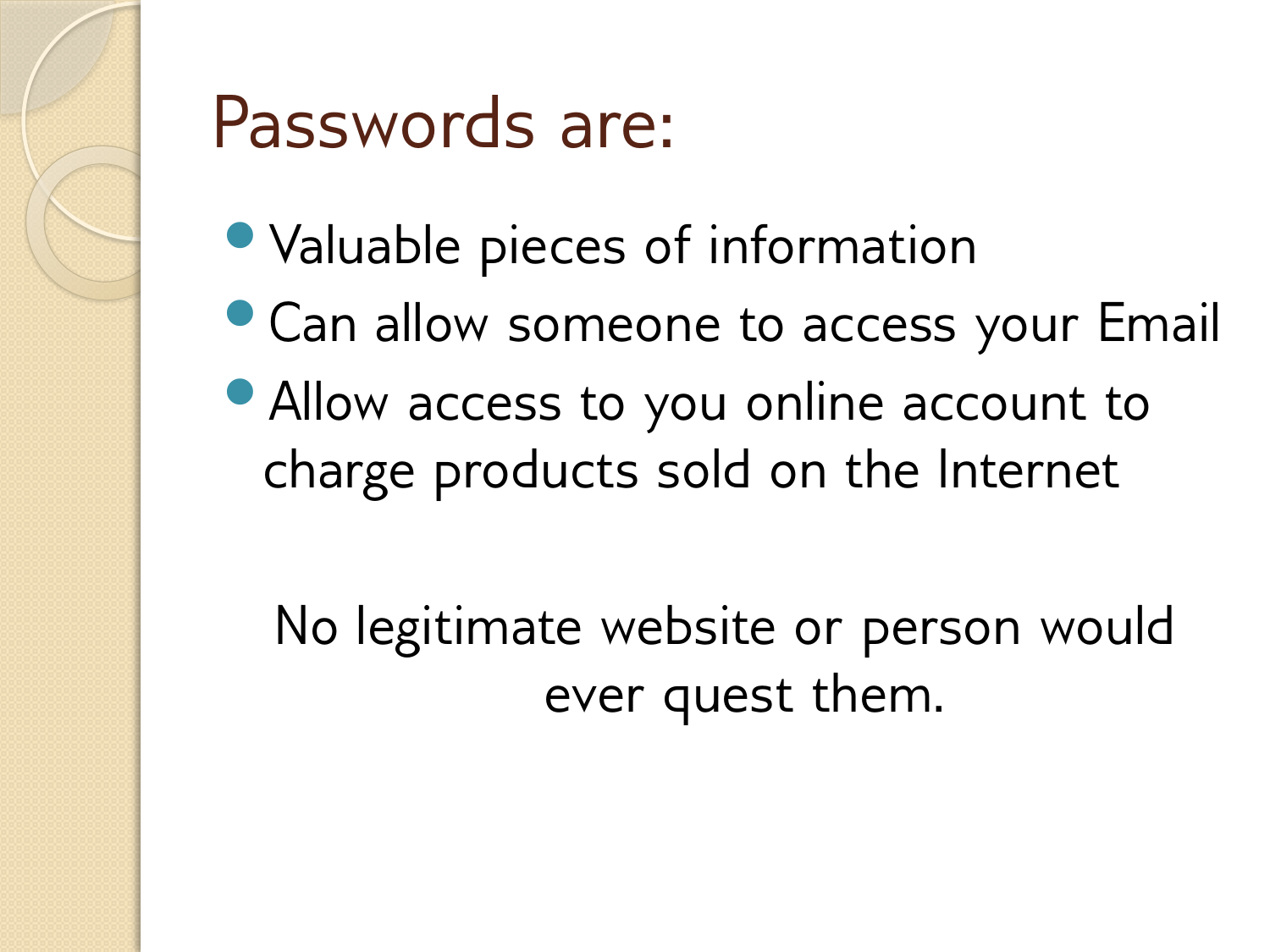

# Passwords are:
Valuable pieces of information
Can allow someone to access your Email
Allow access to you online account to charge products sold on the Internet

No legitimate website or person would ever quest them.